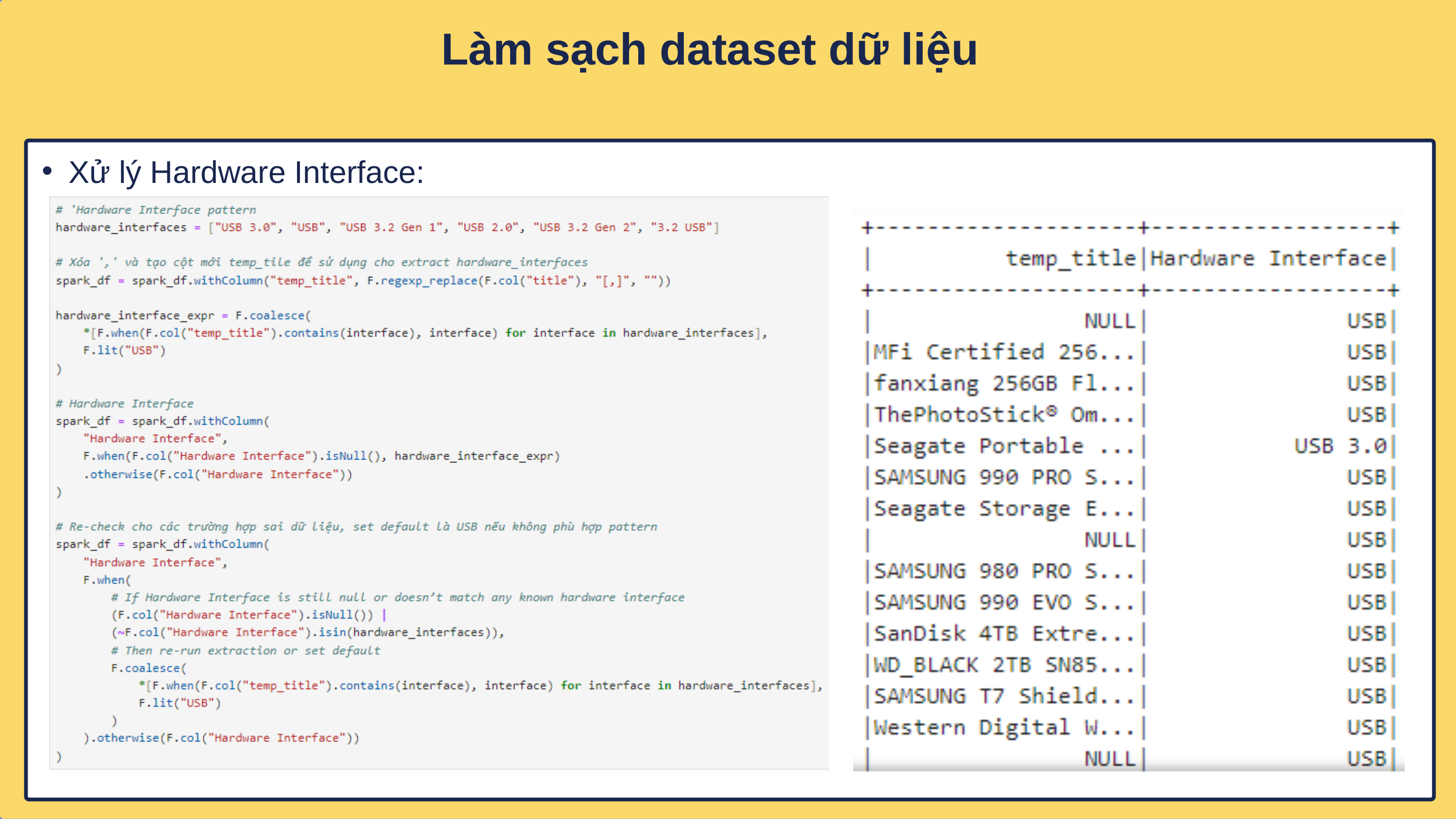

Làm sạch dataset dữ liệu
Xử lý Hardware Interface: